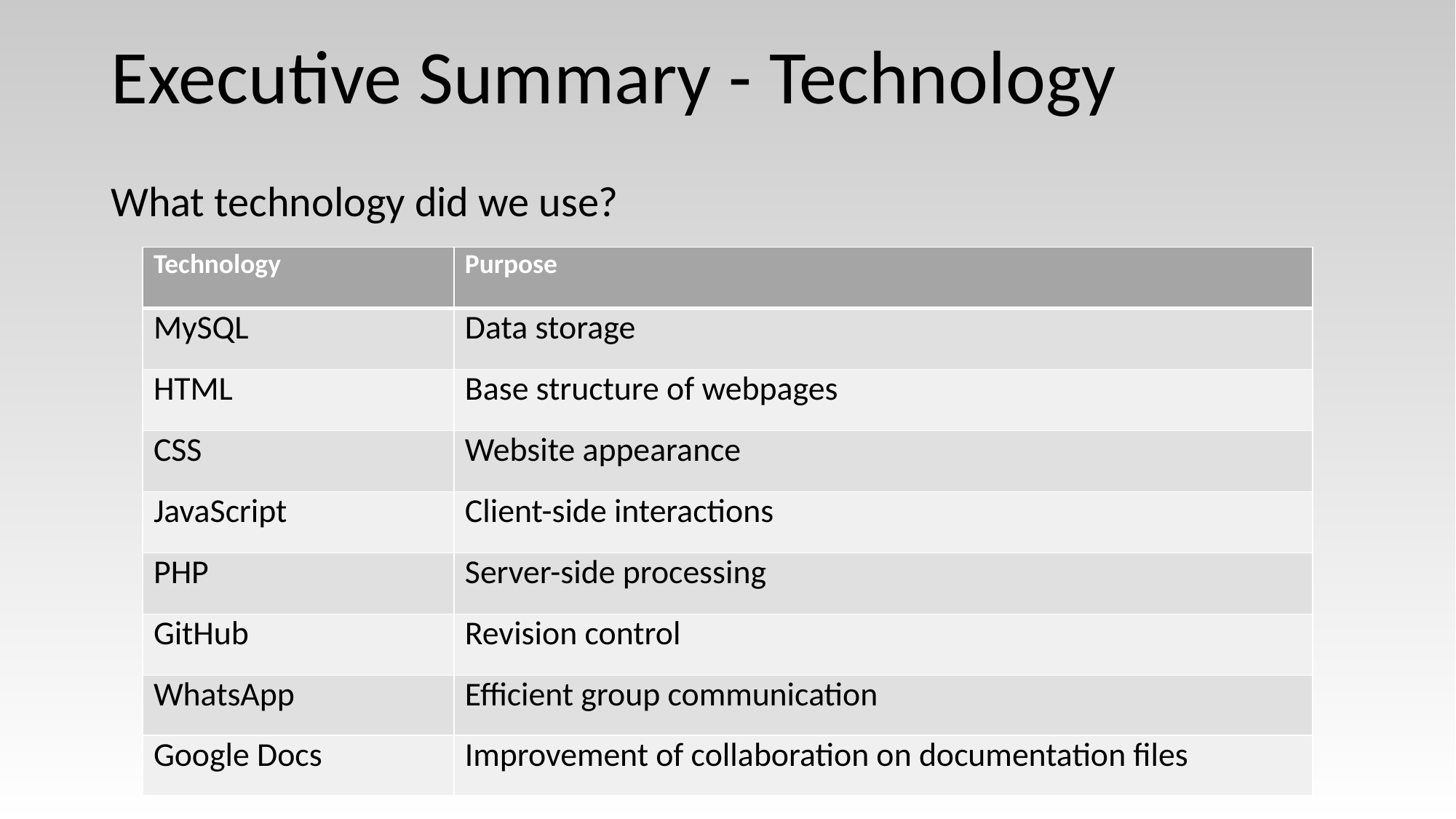

# Executive Summary - Technology
What technology did we use?
| Technology | Purpose |
| --- | --- |
| MySQL | Data storage |
| HTML | Base structure of webpages |
| CSS | Website appearance |
| JavaScript | Client-side interactions |
| PHP | Server-side processing |
| GitHub | Revision control |
| WhatsApp | Efficient group communication |
| Google Docs | Improvement of collaboration on documentation files |